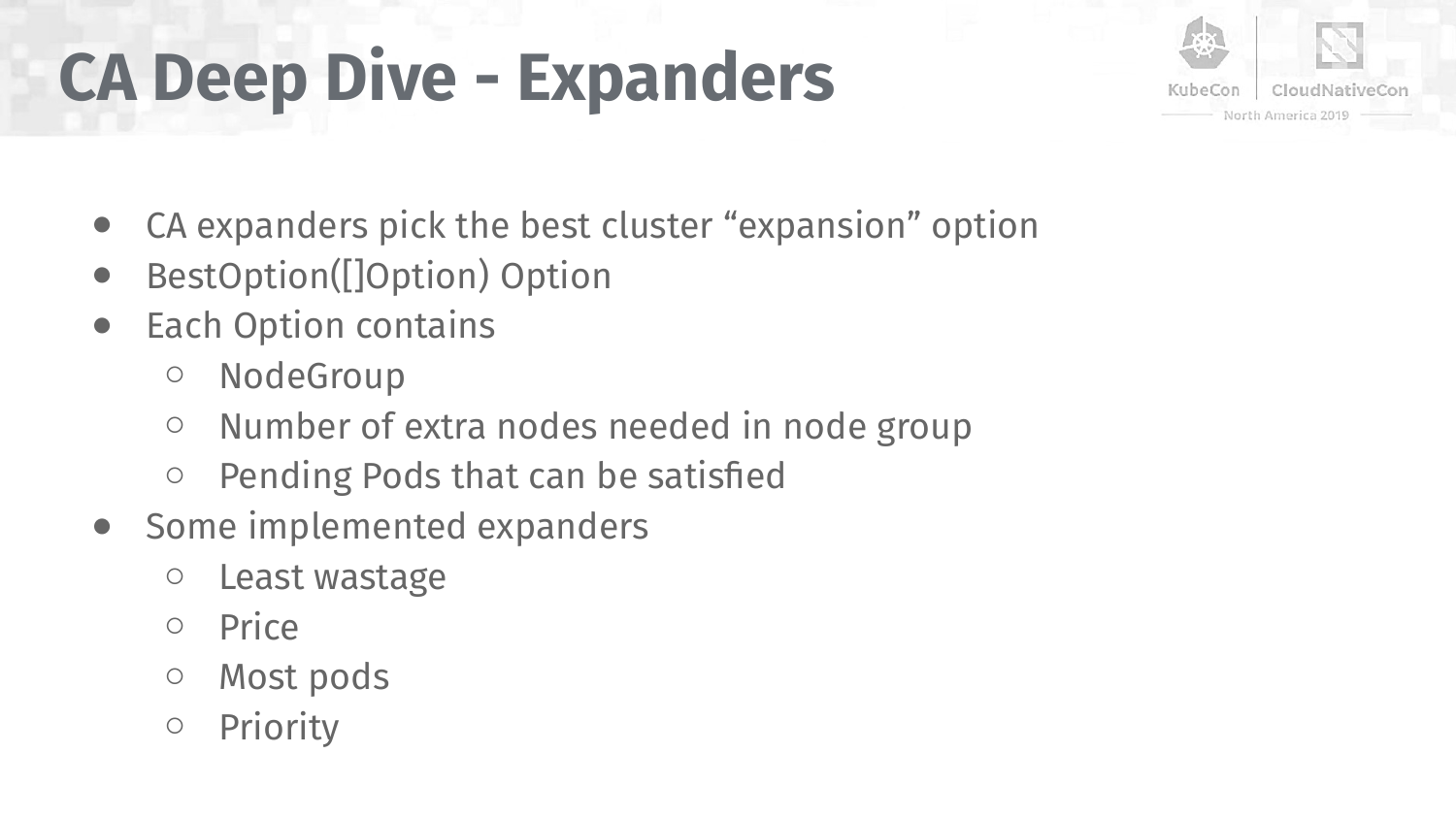

CA Deep Dive - Expanders
CA expanders pick the best cluster “expansion” option
BestOption([]Option) Option
Each Option contains
NodeGroup
Number of extra nodes needed in node group
Pending Pods that can be satisfied
Some implemented expanders
Least wastage
Price
Most pods
Priority